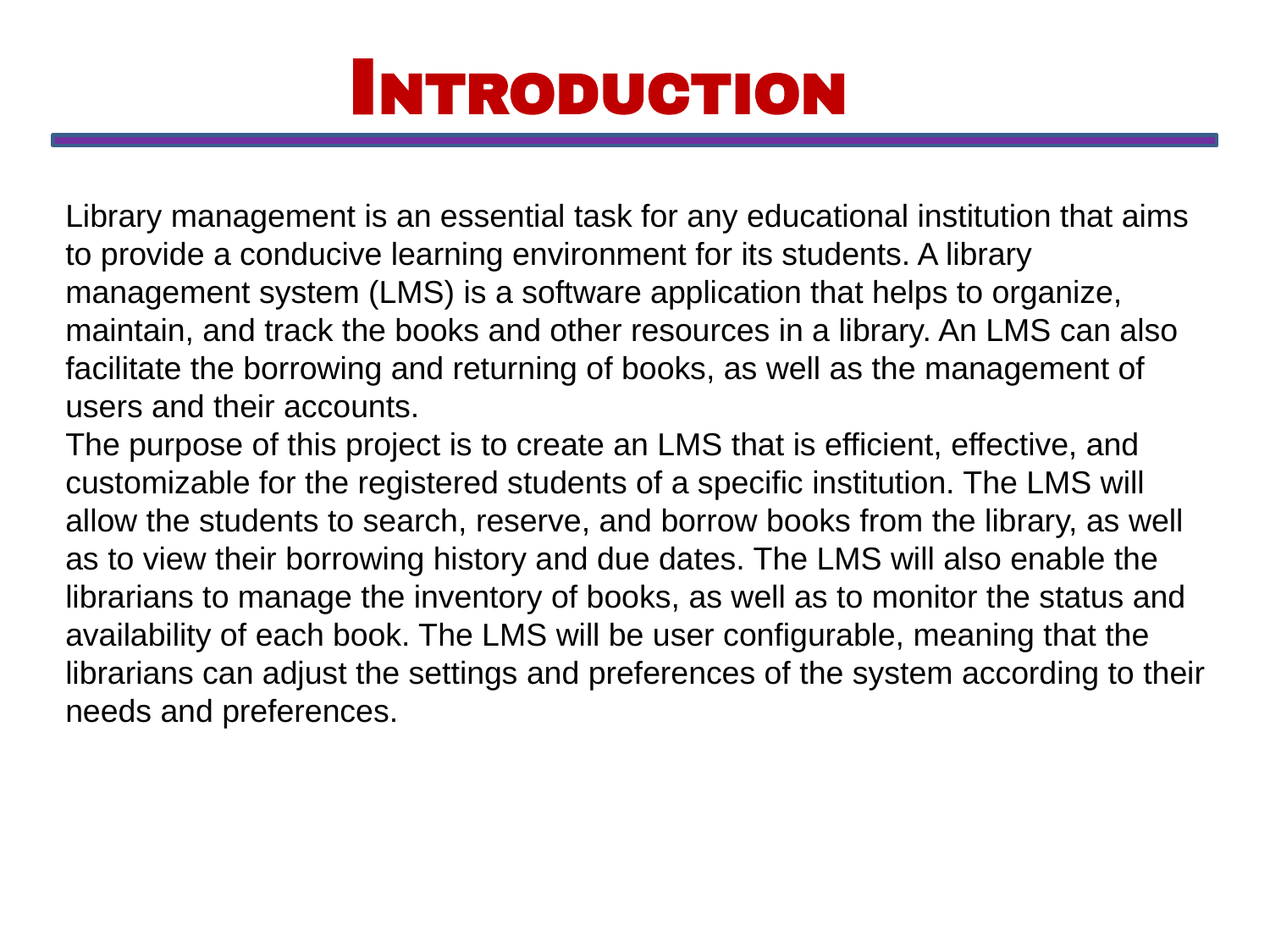

INTRODUCTION

Library management is an essential task for any educational institution that aims to provide a conducive learning environment for its students. A library management system (LMS) is a software application that helps to organize, maintain, and track the books and other resources in a library. An LMS can also facilitate the borrowing and returning of books, as well as the management of users and their accounts.
The purpose of this project is to create an LMS that is efficient, effective, and customizable for the registered students of a specific institution. The LMS will allow the students to search, reserve, and borrow books from the library, as well as to view their borrowing history and due dates. The LMS will also enable the librarians to manage the inventory of books, as well as to monitor the status and availability of each book. The LMS will be user configurable, meaning that the librarians can adjust the settings and preferences of the system according to their needs and preferences.